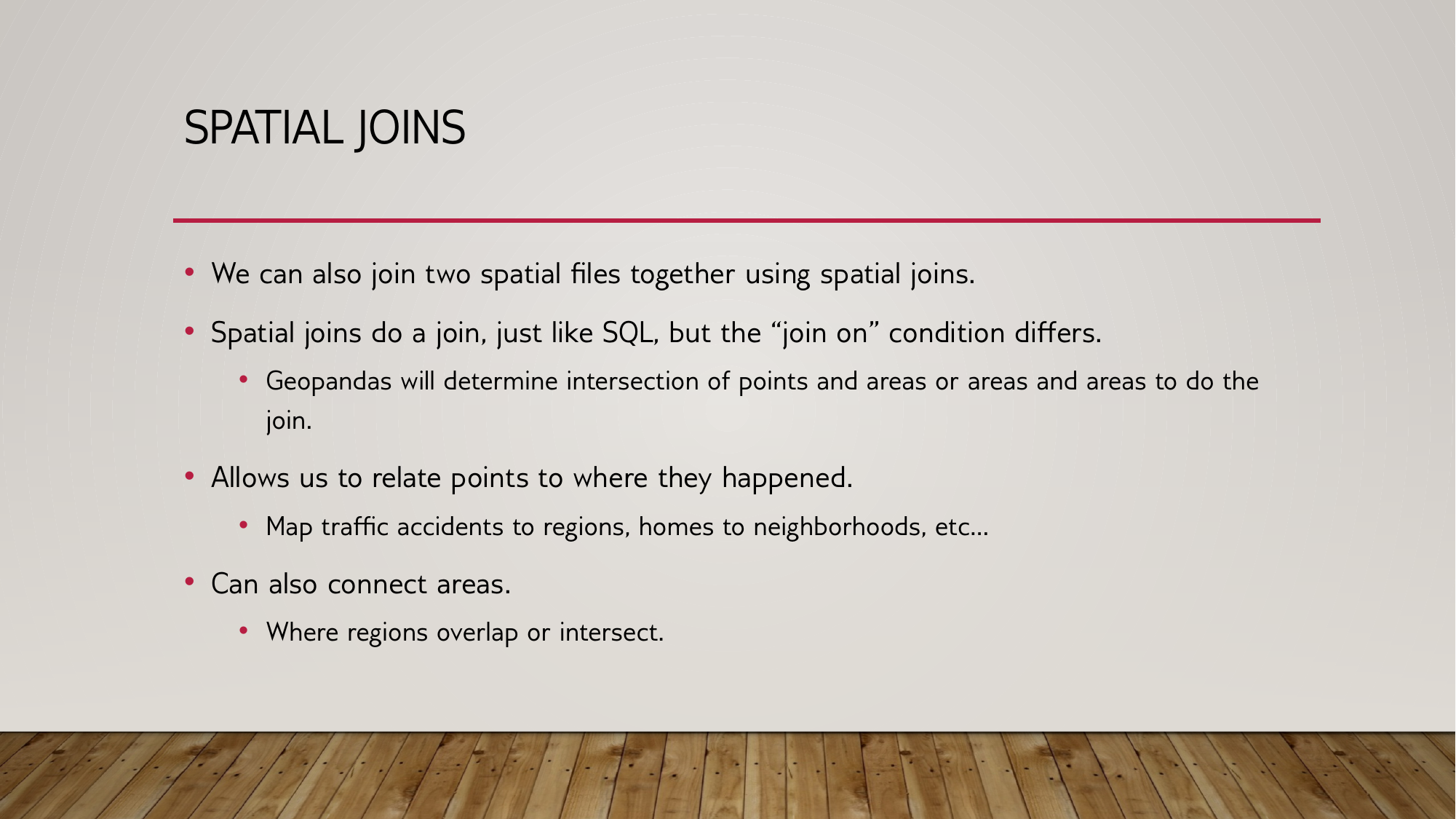

# Spatial Joins
We can also join two spatial files together using spatial joins.
Spatial joins do a join, just like SQL, but the “join on” condition differs.
Geopandas will determine intersection of points and areas or areas and areas to do the join.
Allows us to relate points to where they happened.
Map traffic accidents to regions, homes to neighborhoods, etc…
Can also connect areas.
Where regions overlap or intersect.